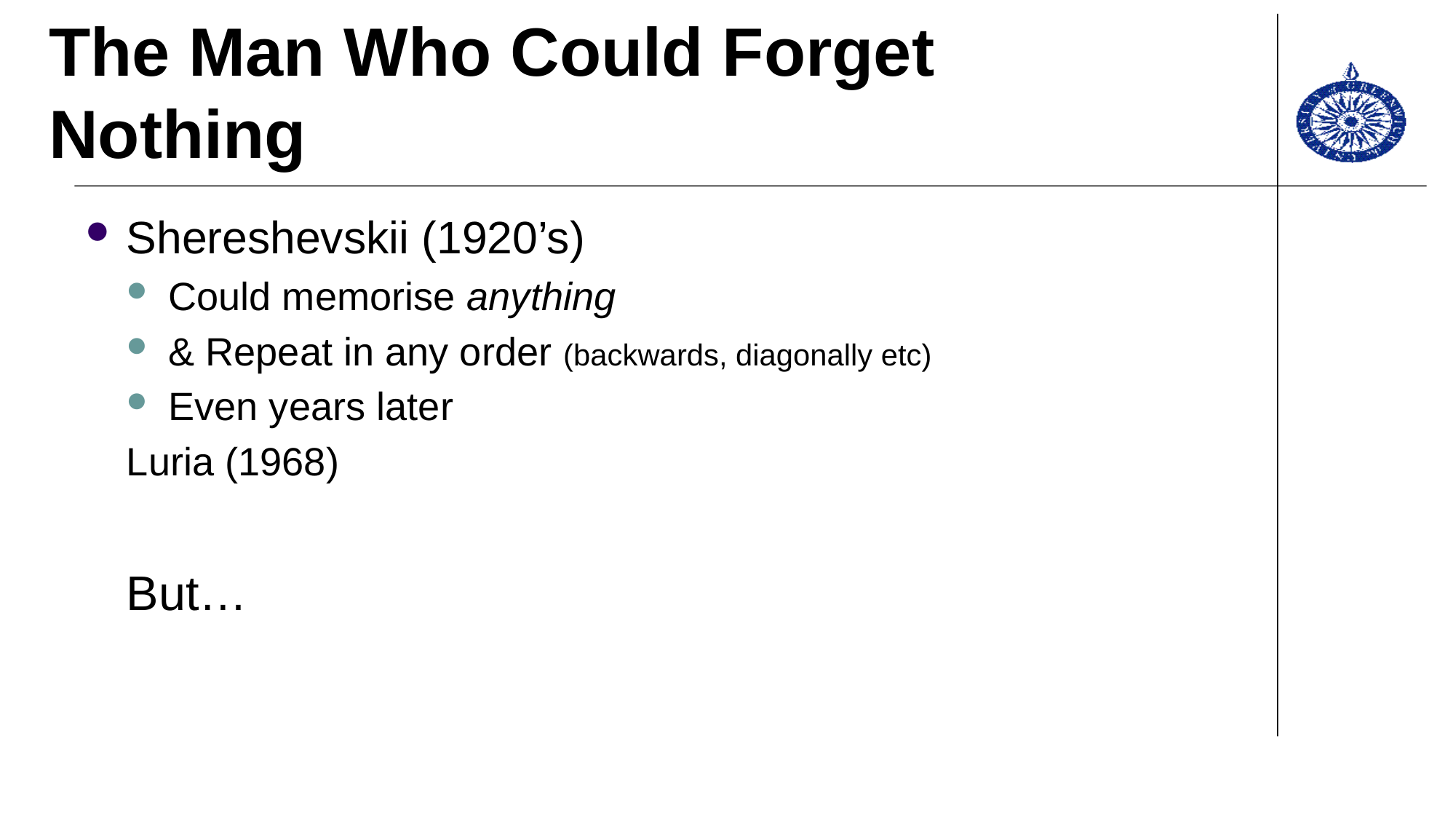

The Man Who Could Forget Nothing
# The Man Who Could Forget Nothing
Shereshevskii (1920’s)
Could memorise anything
& Repeat in any order (backwards, diagonally etc)
Even years later
Luria (1968)

But…

The Man Who Could Forget Nothing